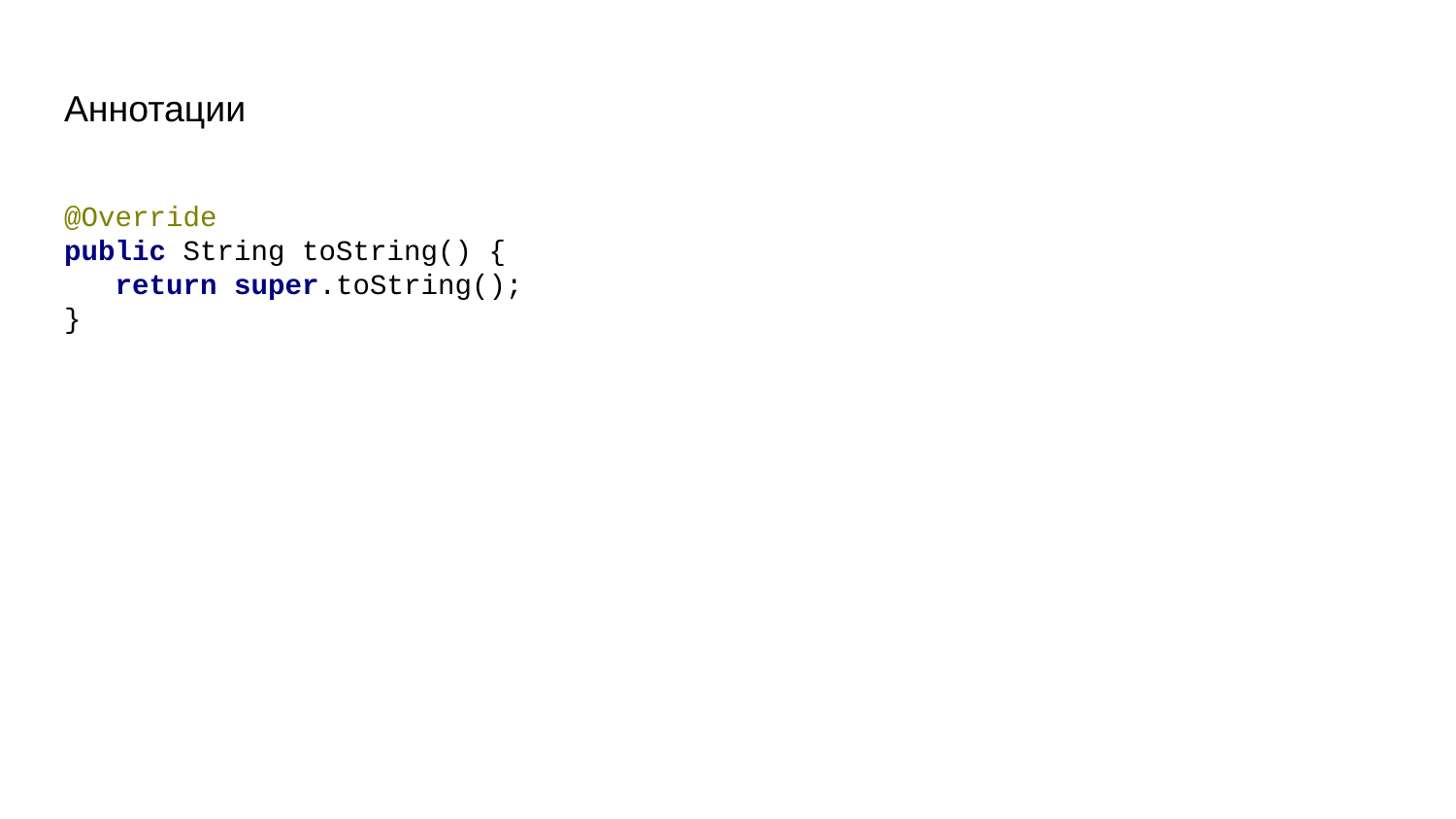

# Аннотации
@Override
public String toString() {
   return super.toString();
}